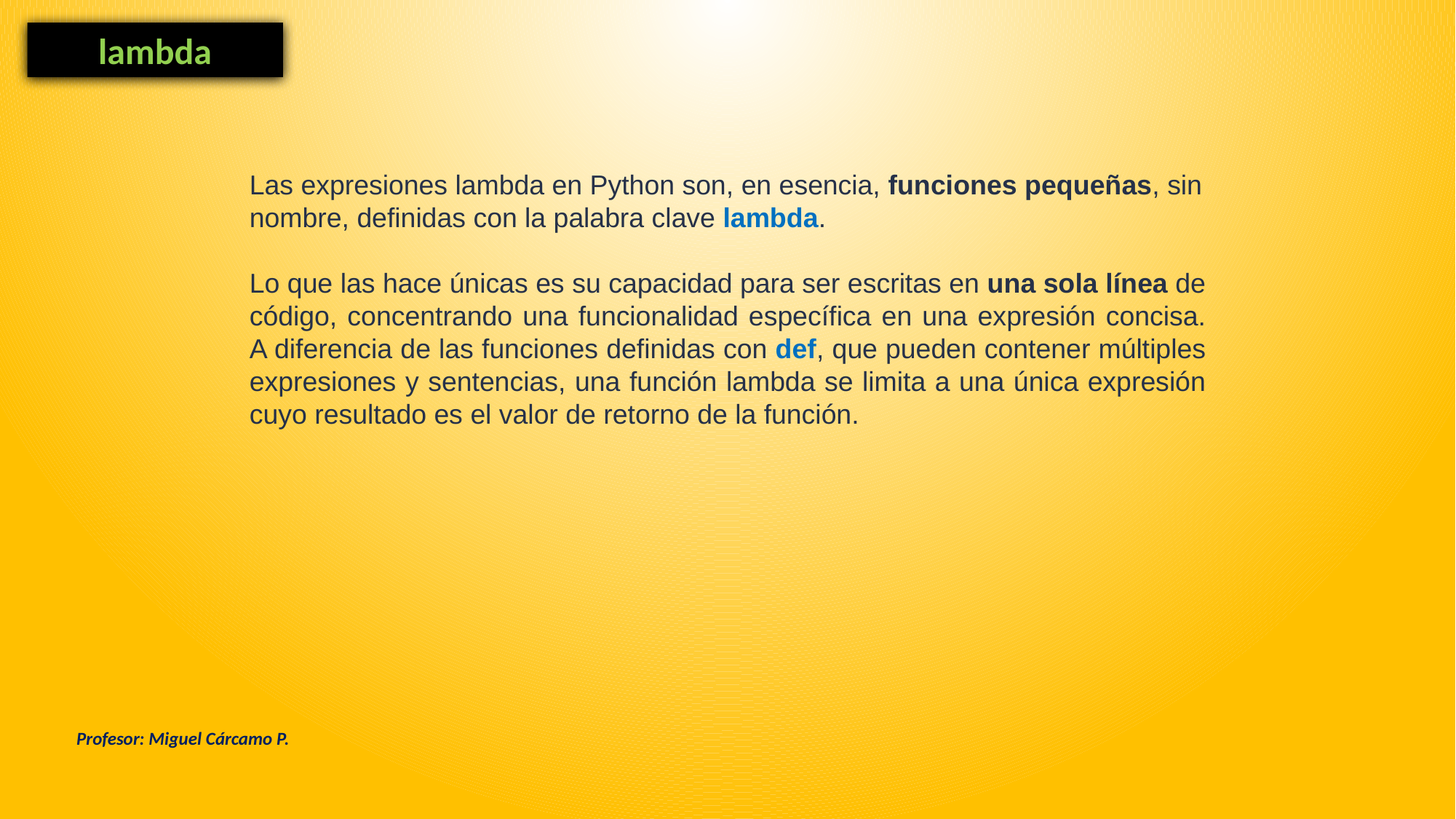

lambda
Las expresiones lambda en Python son, en esencia, funciones pequeñas, sin nombre, definidas con la palabra clave lambda.

Lo que las hace únicas es su capacidad para ser escritas en una sola línea de código, concentrando una funcionalidad específica en una expresión concisa. A diferencia de las funciones definidas con def, que pueden contener múltiples expresiones y sentencias, una función lambda se limita a una única expresión cuyo resultado es el valor de retorno de la función.